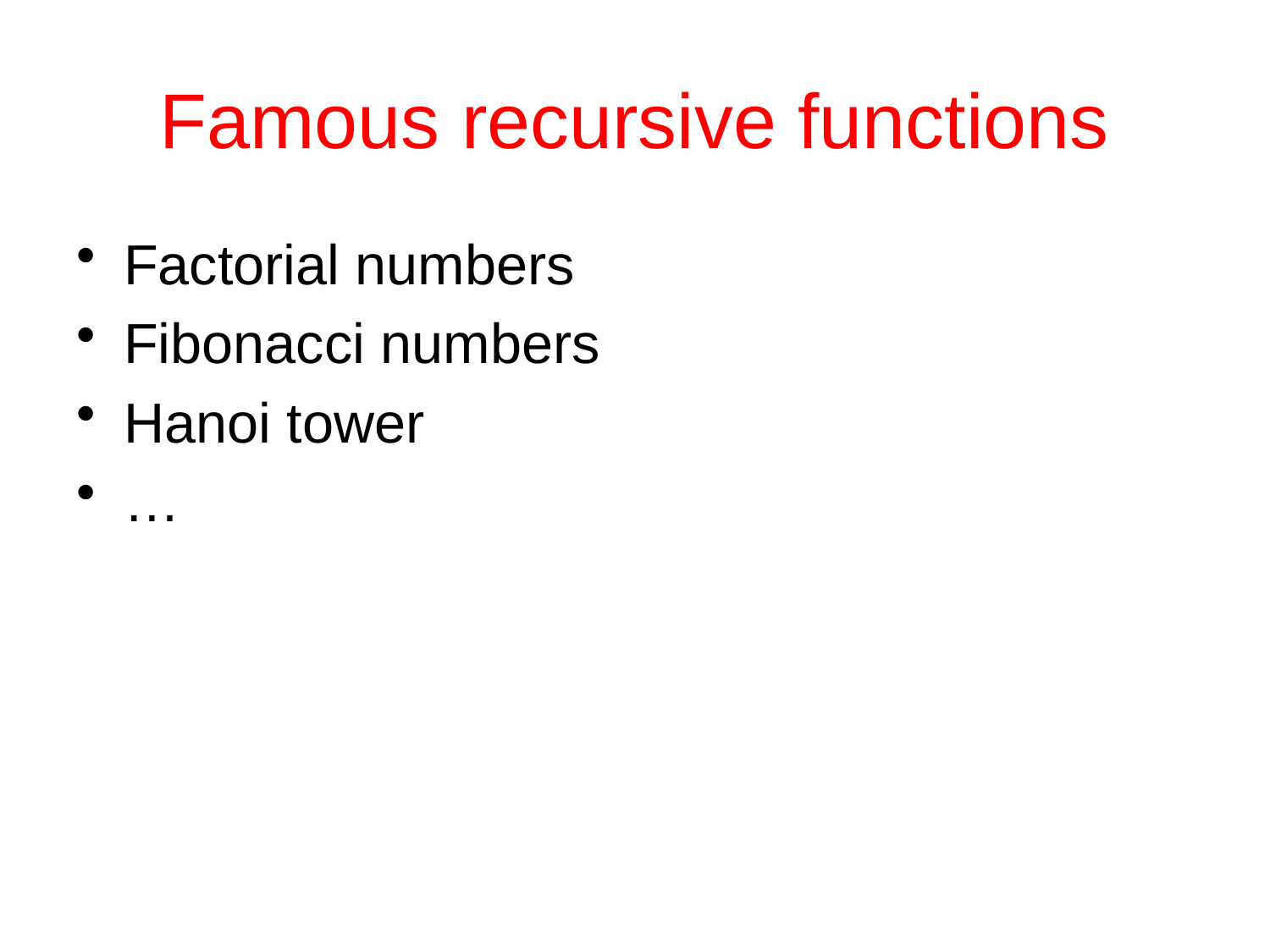

# Famous recursive functions
Factorial numbers
Fibonacci numbers
Hanoi tower
…